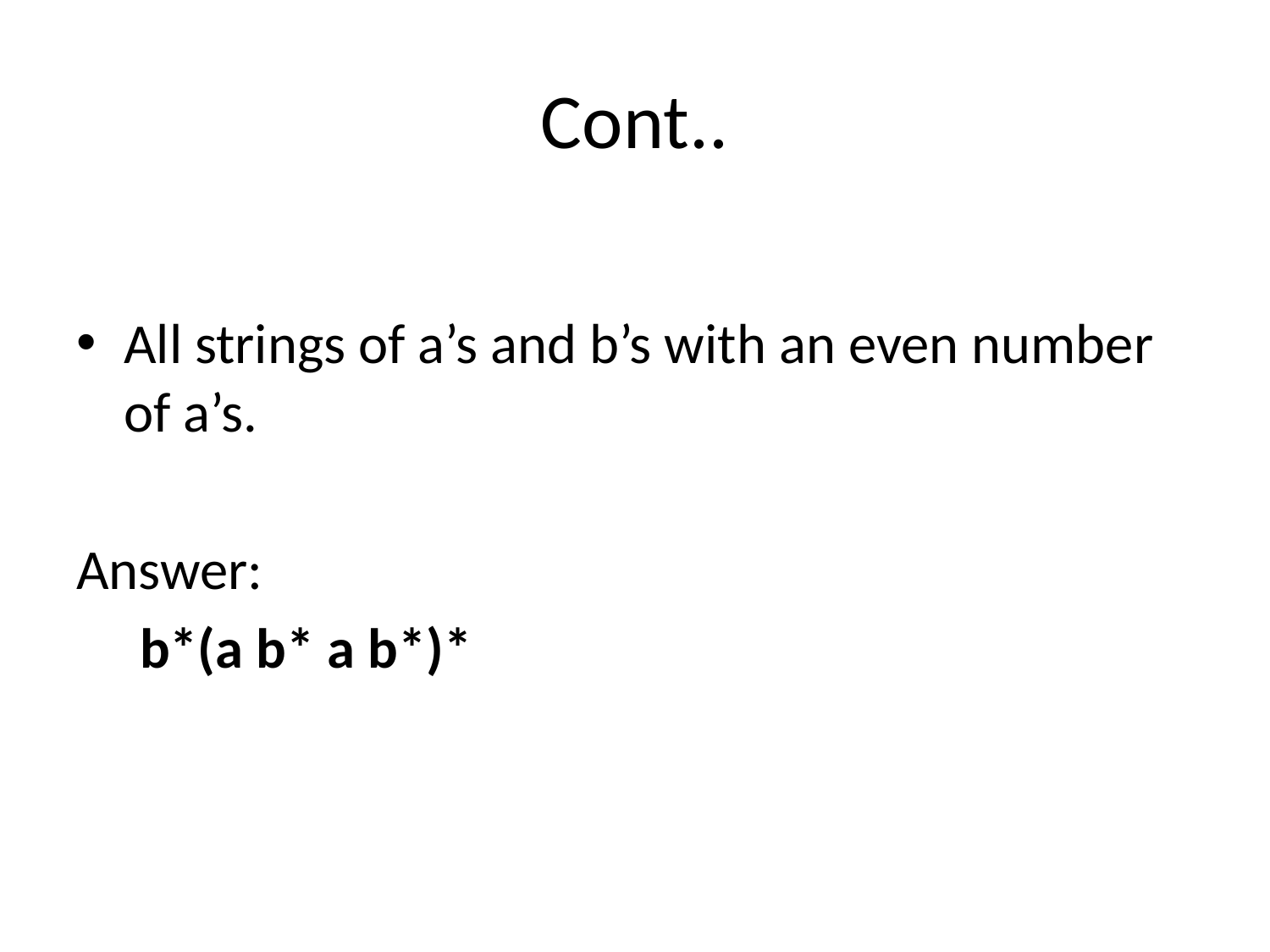

# Cont..

All strings of a’s and b’s with an even number of a’s.

Answer:
     b*(a b* a b*)*